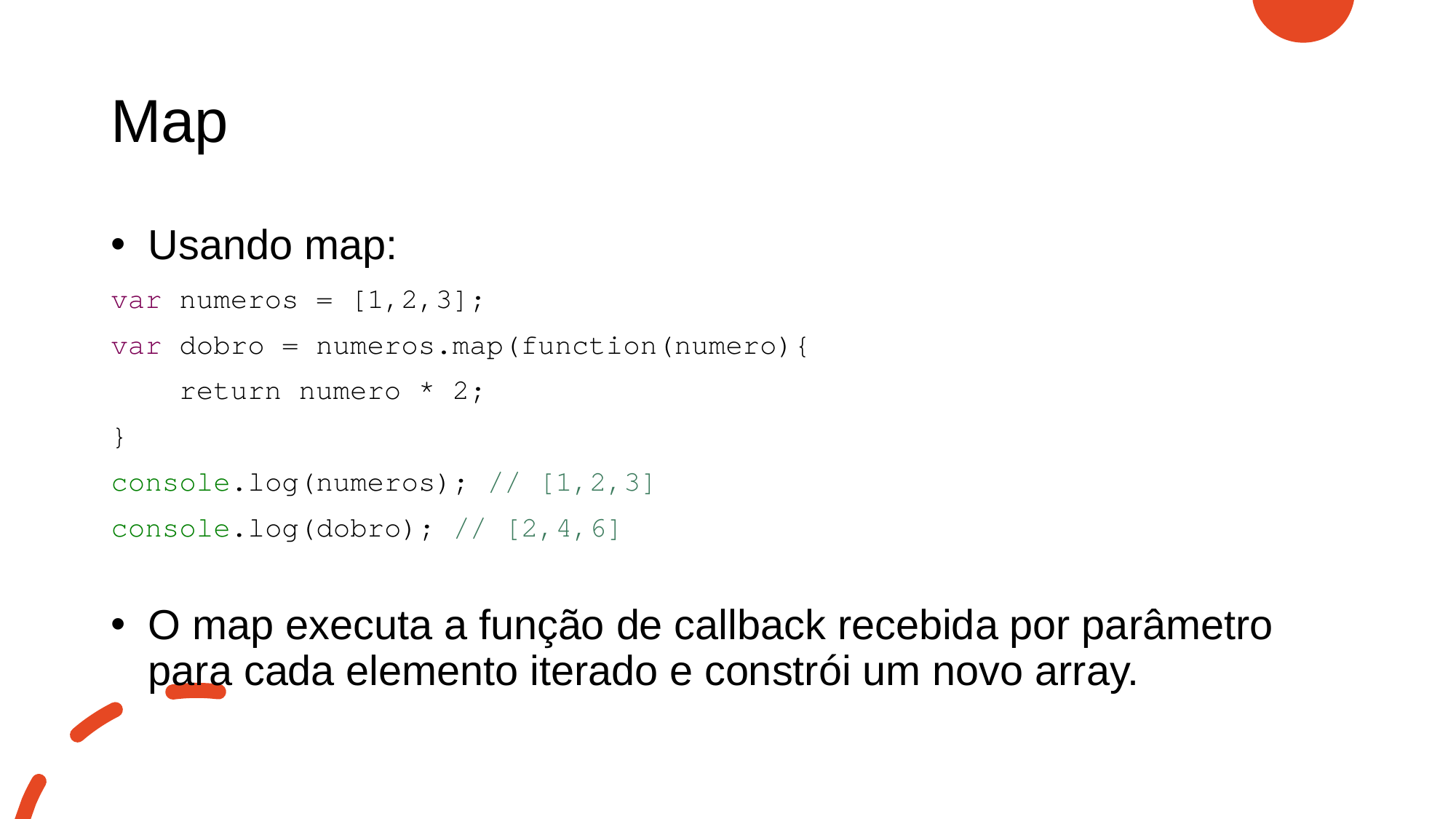

# Map
Usando map:
var numeros = [1,2,3];
var dobro = numeros.map(function(numero){
    return numero * 2;
}
console.log(numeros); // [1,2,3]
console.log(dobro); // [2,4,6]

O map executa a função de callback recebida por parâmetro para cada elemento iterado e constrói um novo array.